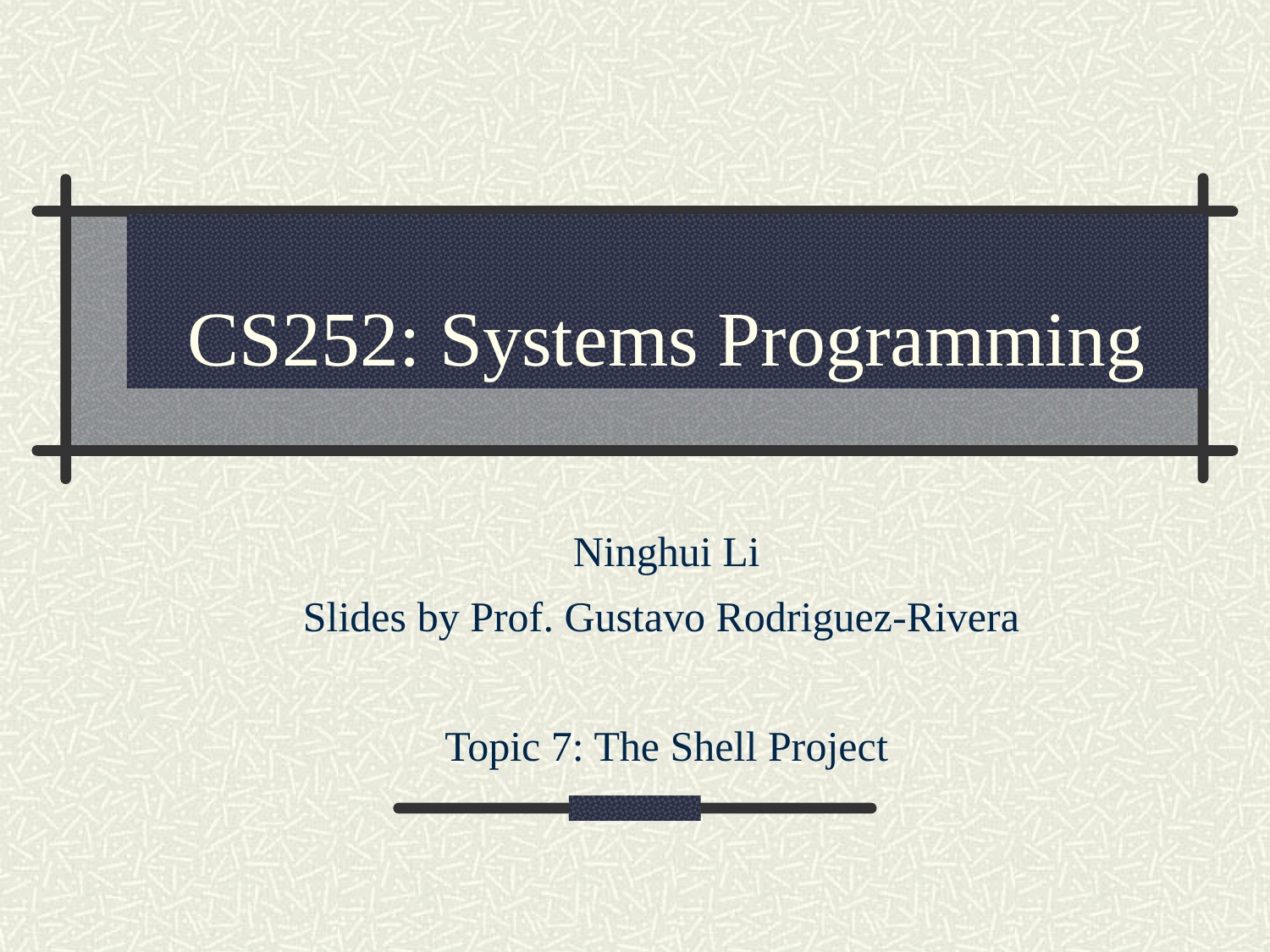

CS252: Systems Programming
Ninghui Li
Slides by Prof. Gustavo Rodriguez-Rivera

Topic 7: The Shell Project